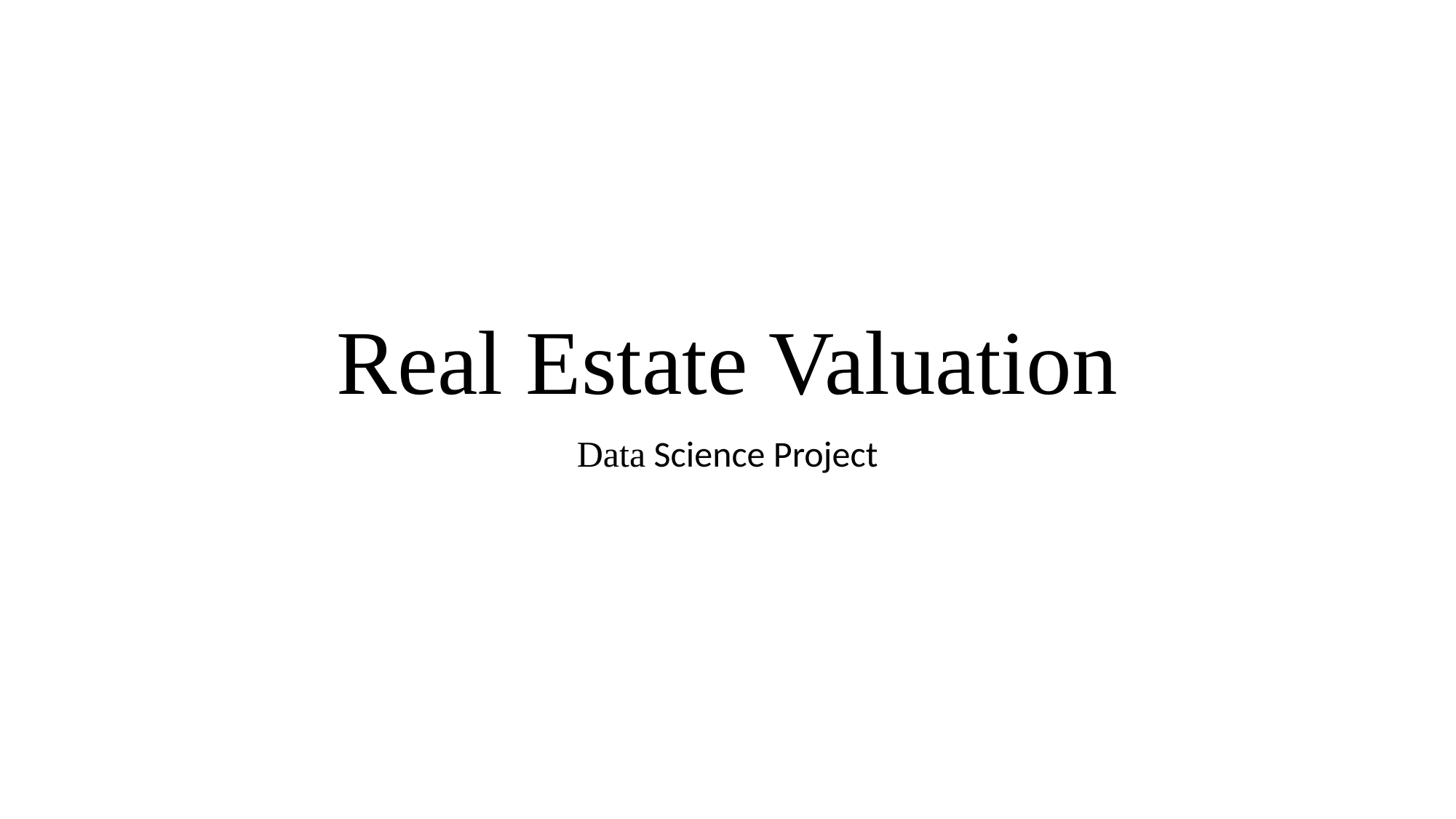

# Real Estate Valuation
Data Science Project